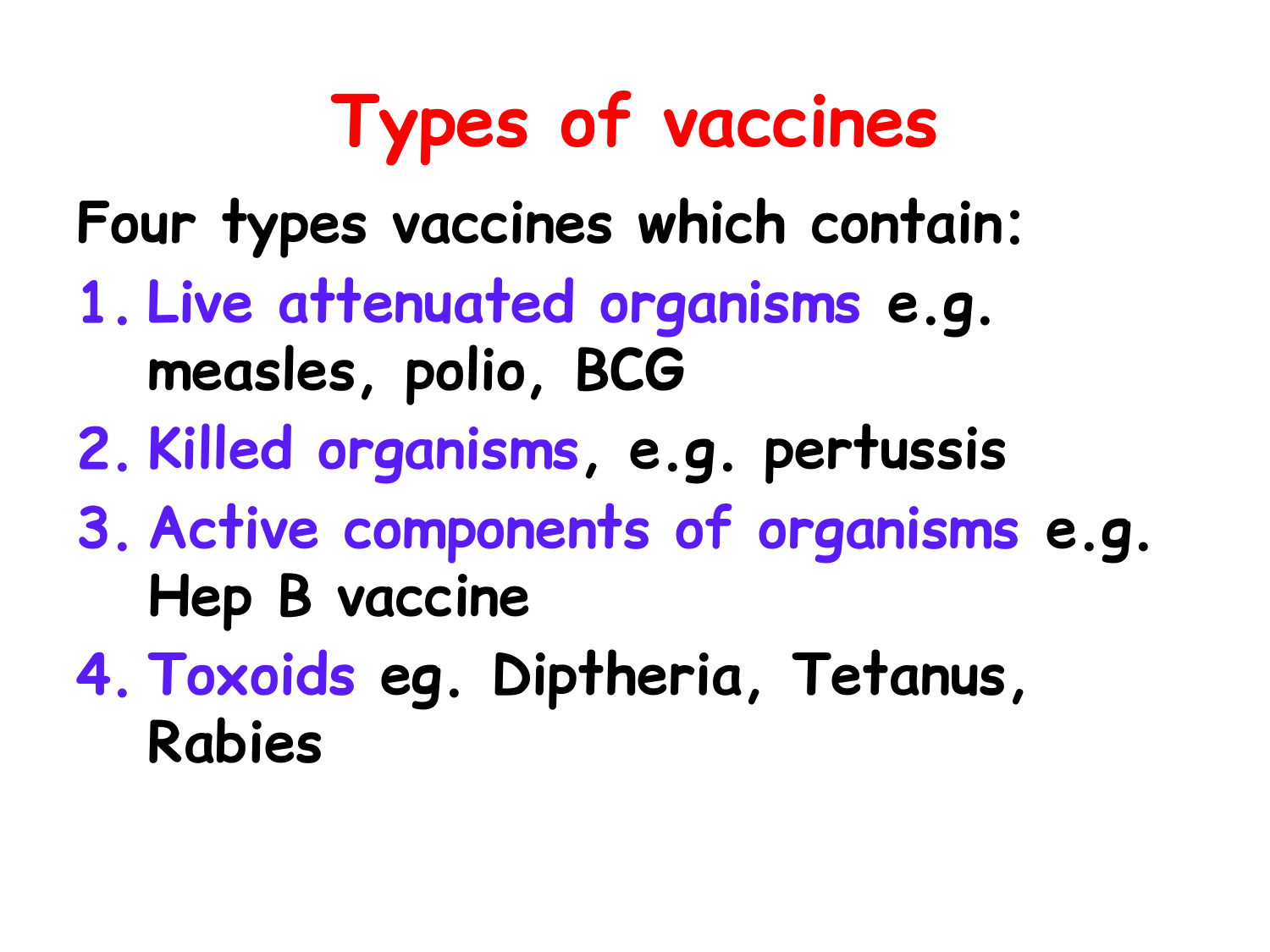

# Types of vaccines
Four types vaccines which contain:
Live attenuated organisms e.g. measles, polio, BCG
Killed organisms, e.g. pertussis
Active components of organisms e.g. Hep B vaccine
Toxoids eg. Diptheria, Tetanus, Rabies